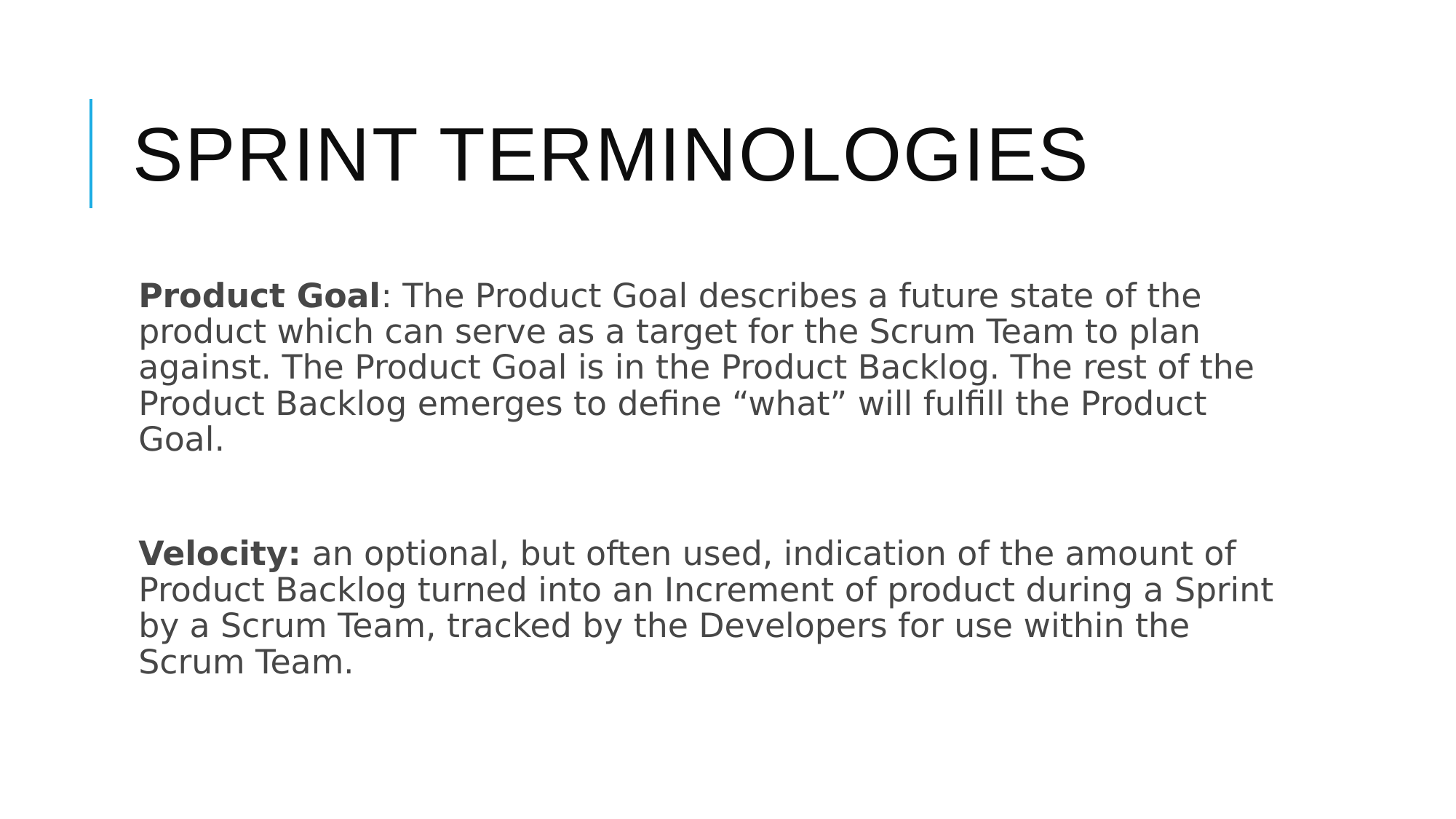

# Sprint terminologies
Product Goal: The Product Goal describes a future state of the product which can serve as a target for the Scrum Team to plan against. The Product Goal is in the Product Backlog. The rest of the Product Backlog emerges to define “what” will fulfill the Product Goal.

Velocity: an optional, but often used, indication of the amount of Product Backlog turned into an Increment of product during a Sprint by a Scrum Team, tracked by the Developers for use within the Scrum Team.